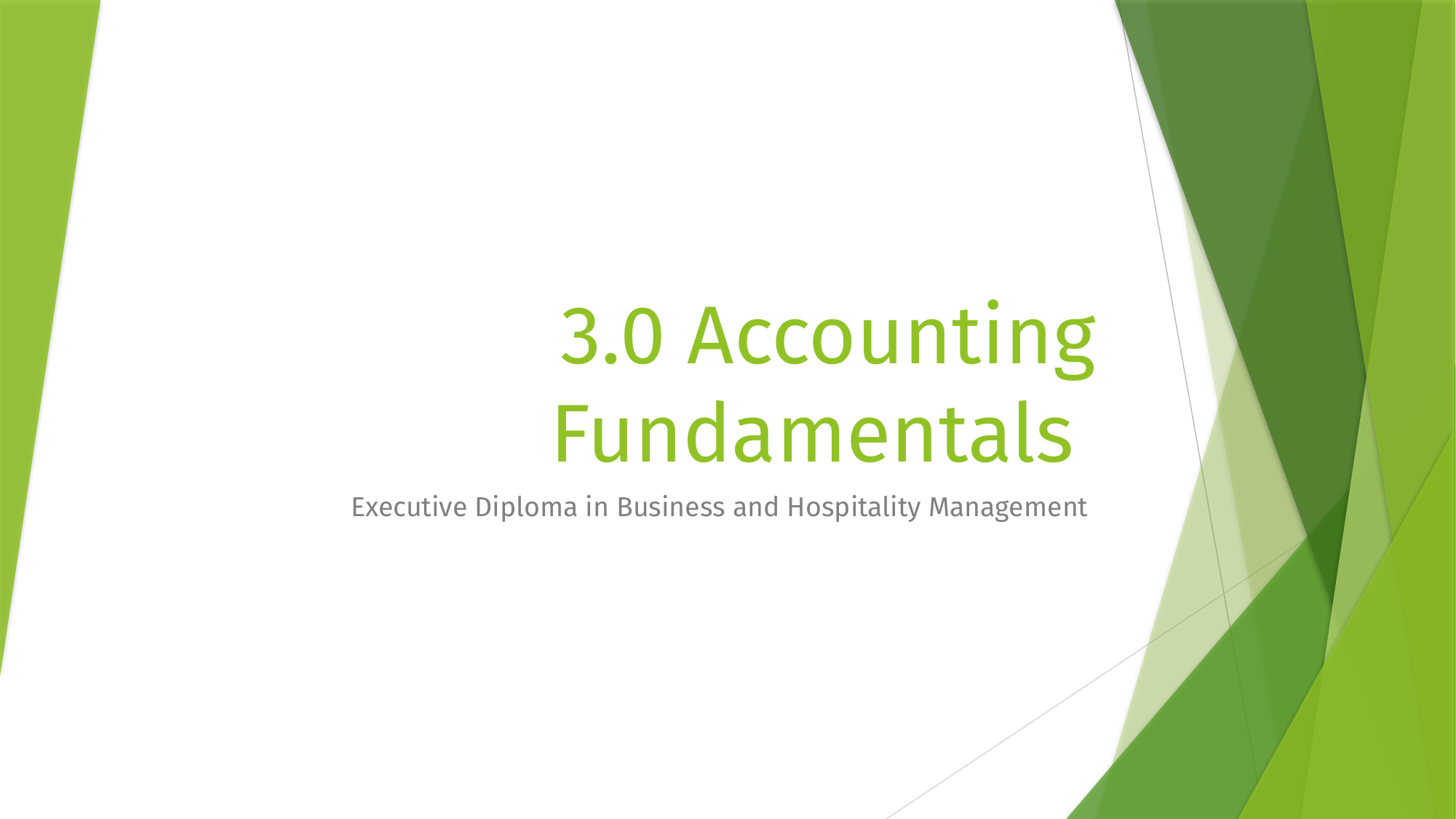

# 3.0 Accounting Fundamentals
Executive Diploma in Business and Hospitality Management